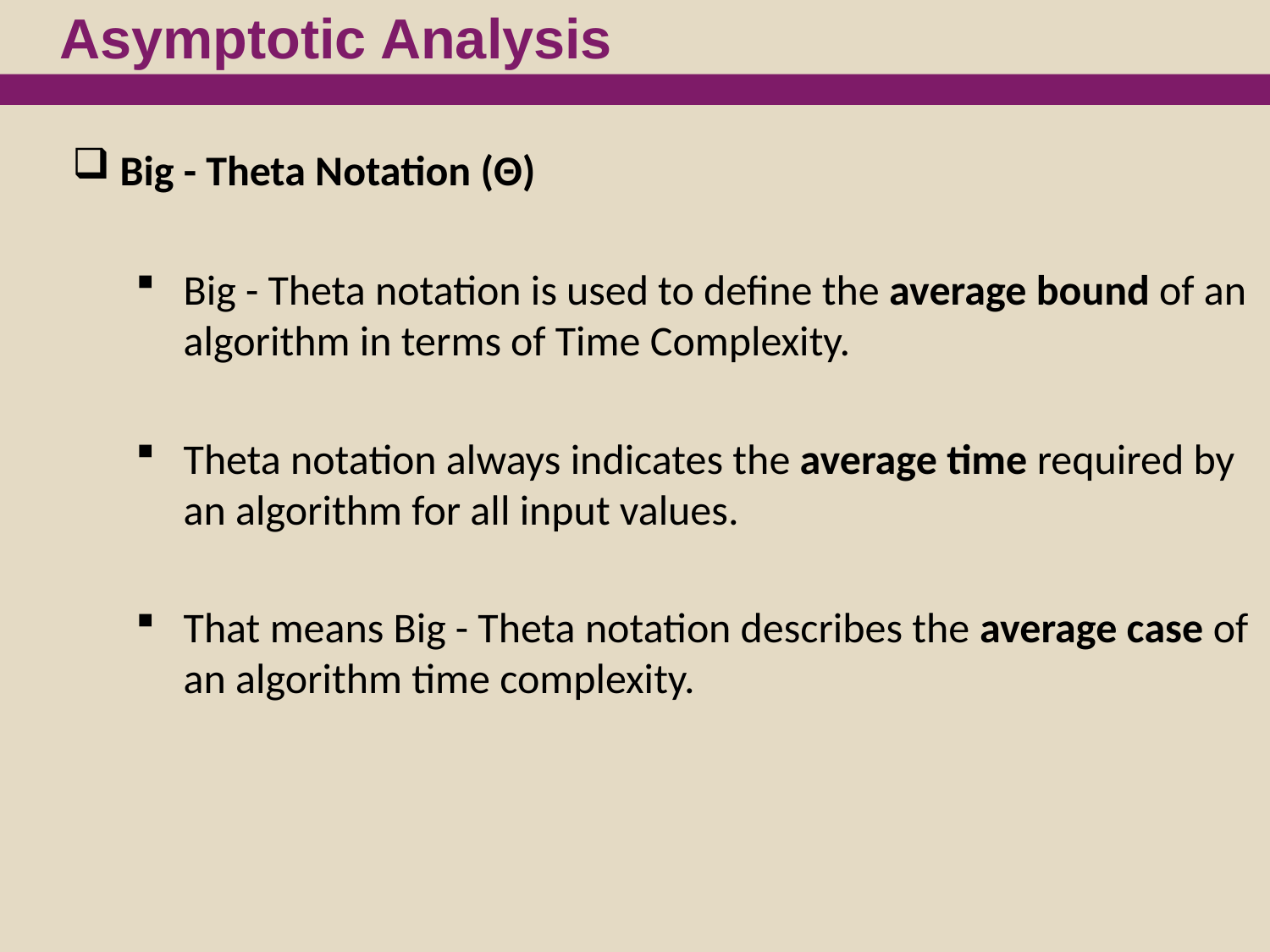

Asymptotic Analysis

Big - Theta Notation (Θ)

Big - Theta notation is used to define the average bound of an algorithm in terms of Time Complexity.

Theta notation always indicates the average time required by an algorithm for all input values.

That means Big - Theta notation describes the average case of an algorithm time complexity.